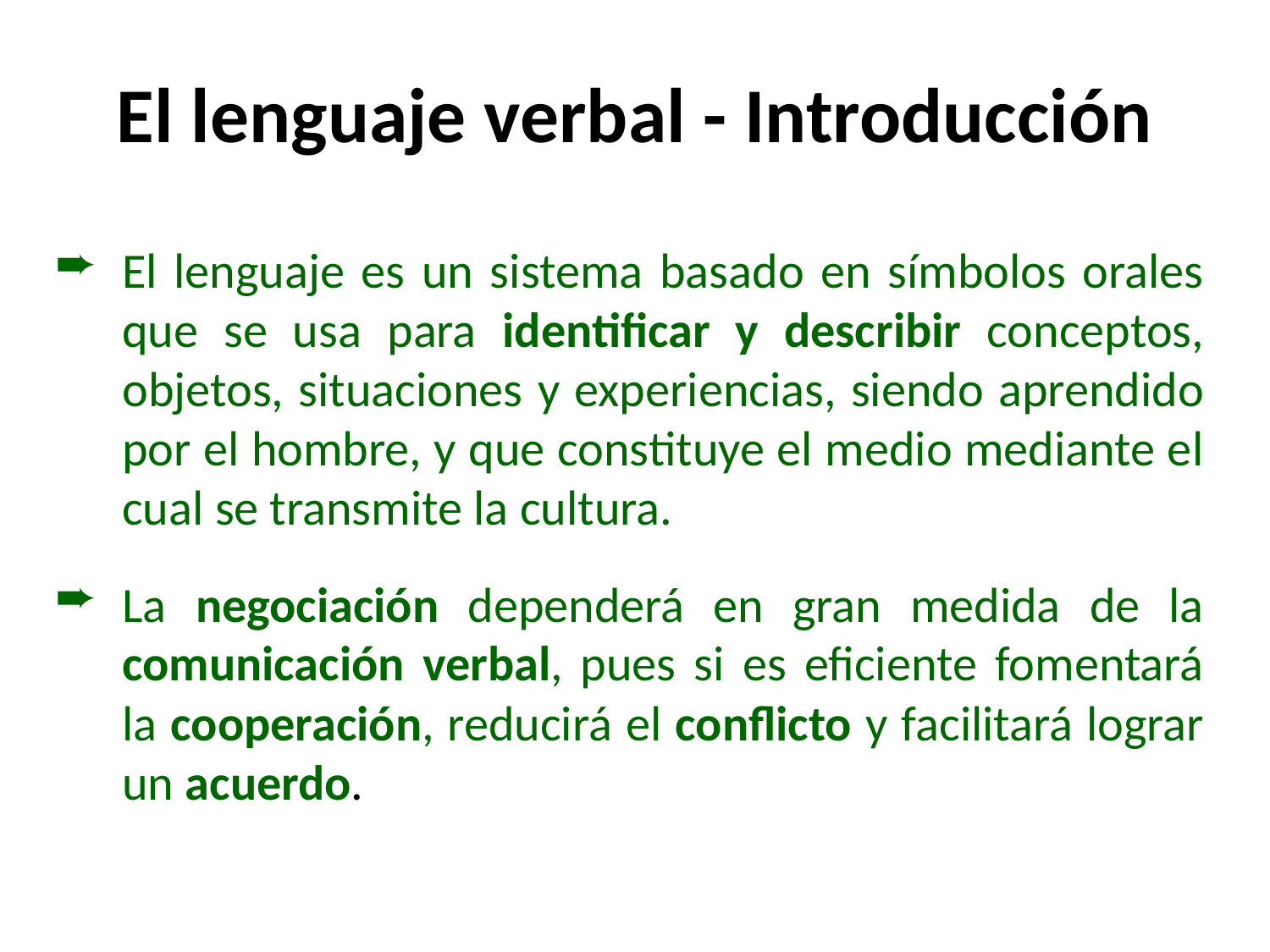

# El lenguaje verbal - Introducción
El lenguaje es un sistema basado en símbolos orales que se usa para identificar y describir conceptos, objetos, situaciones y experiencias, siendo aprendido por el hombre, y que constituye el medio mediante el cual se transmite la cultura.

La negociación dependerá en gran medida de la comunicación verbal, pues si es eficiente fomentará la cooperación, reducirá el conflicto y facilitará lograr un acuerdo.